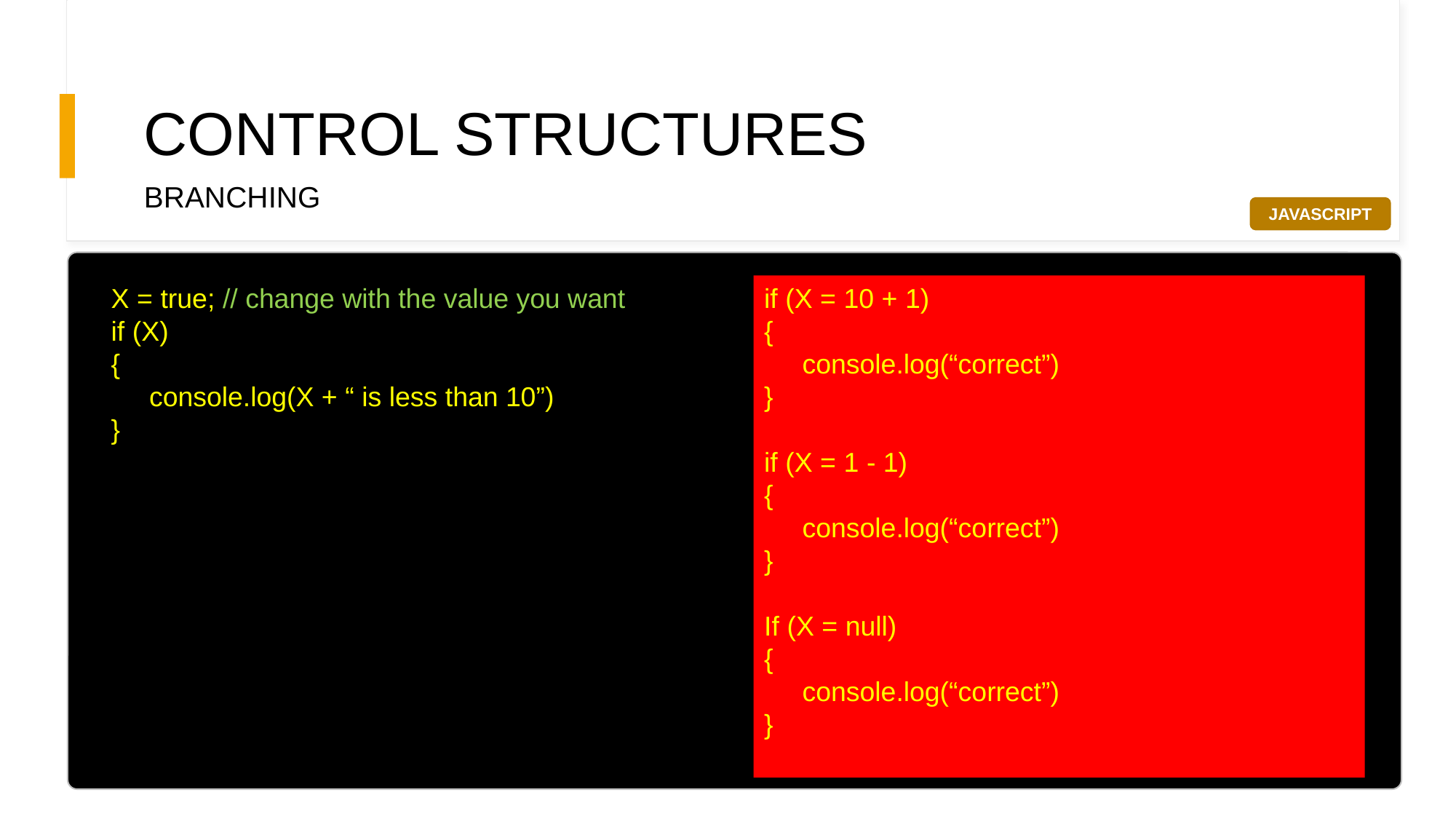

# CONTROL STRUCTURES
BRANCHING
JAVASCRIPT

if (X = 10 + 1)
{
     console.log(“correct”)
}

if (X = 1 - 1)
{
     console.log(“correct”)
}

If (X = null)
{
     console.log(“correct”)
}

X = true; // change with the value you want
if (X)
{
     console.log(X + “ is less than 10”)
}